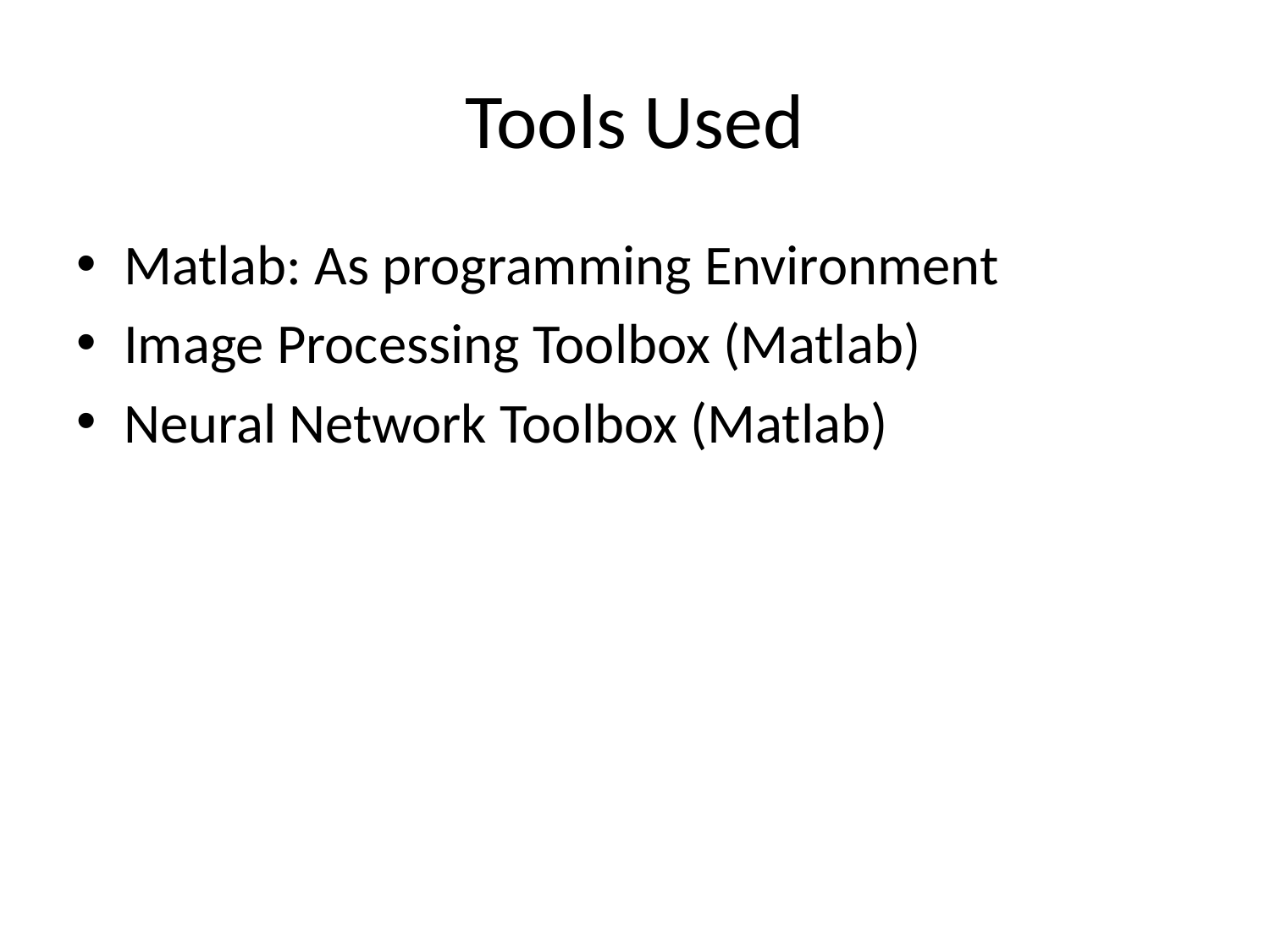

# Tools Used
Matlab: As programming Environment
Image Processing Toolbox (Matlab)
Neural Network Toolbox (Matlab)